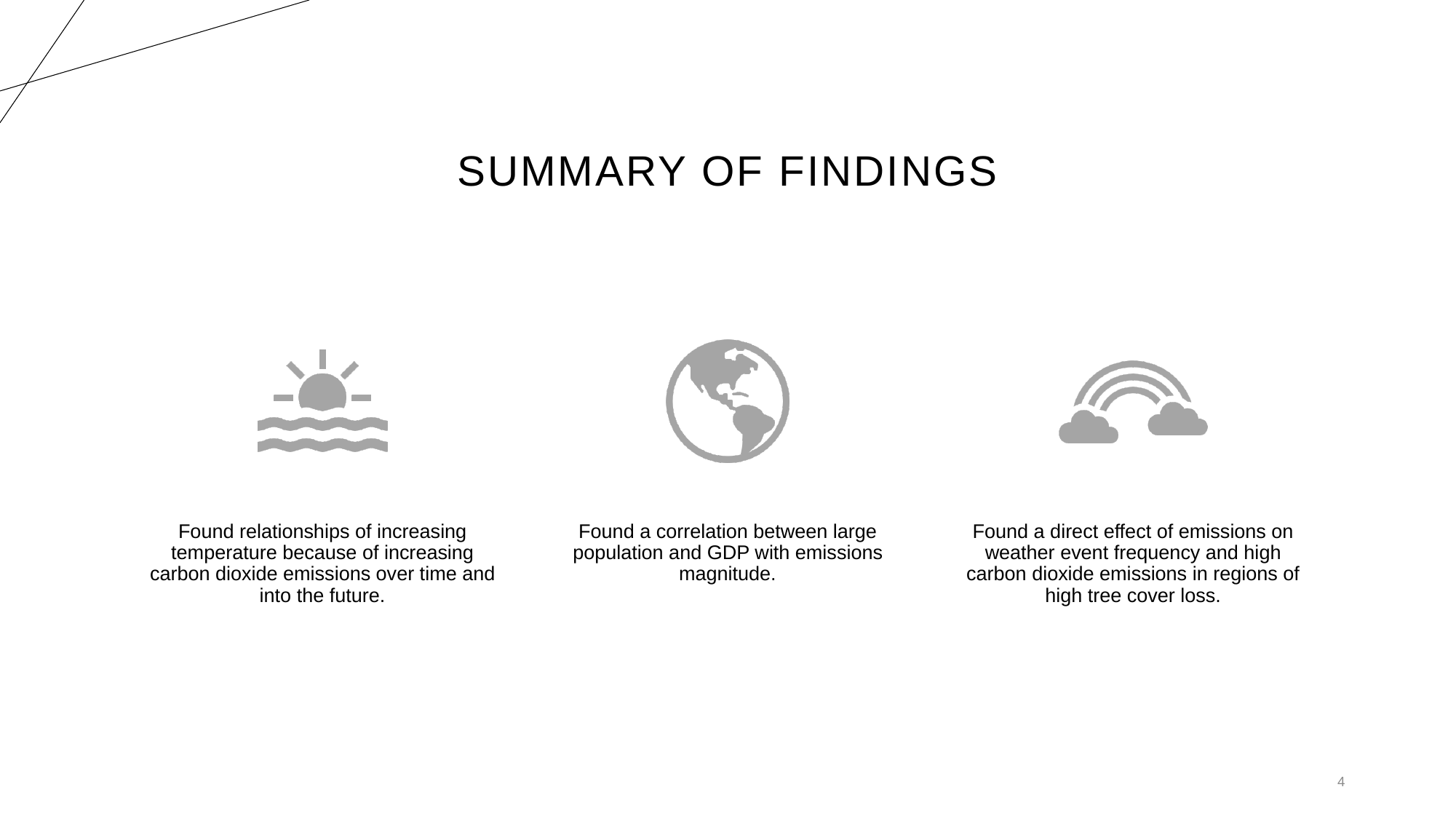

# Summary of Findings
Found relationships of increasing temperature because of increasing carbon dioxide emissions over time and into the future.
Found a correlation between large population and GDP with emissions magnitude.
Found a direct effect of emissions on weather event frequency and high carbon dioxide emissions in regions of high tree cover loss.
4